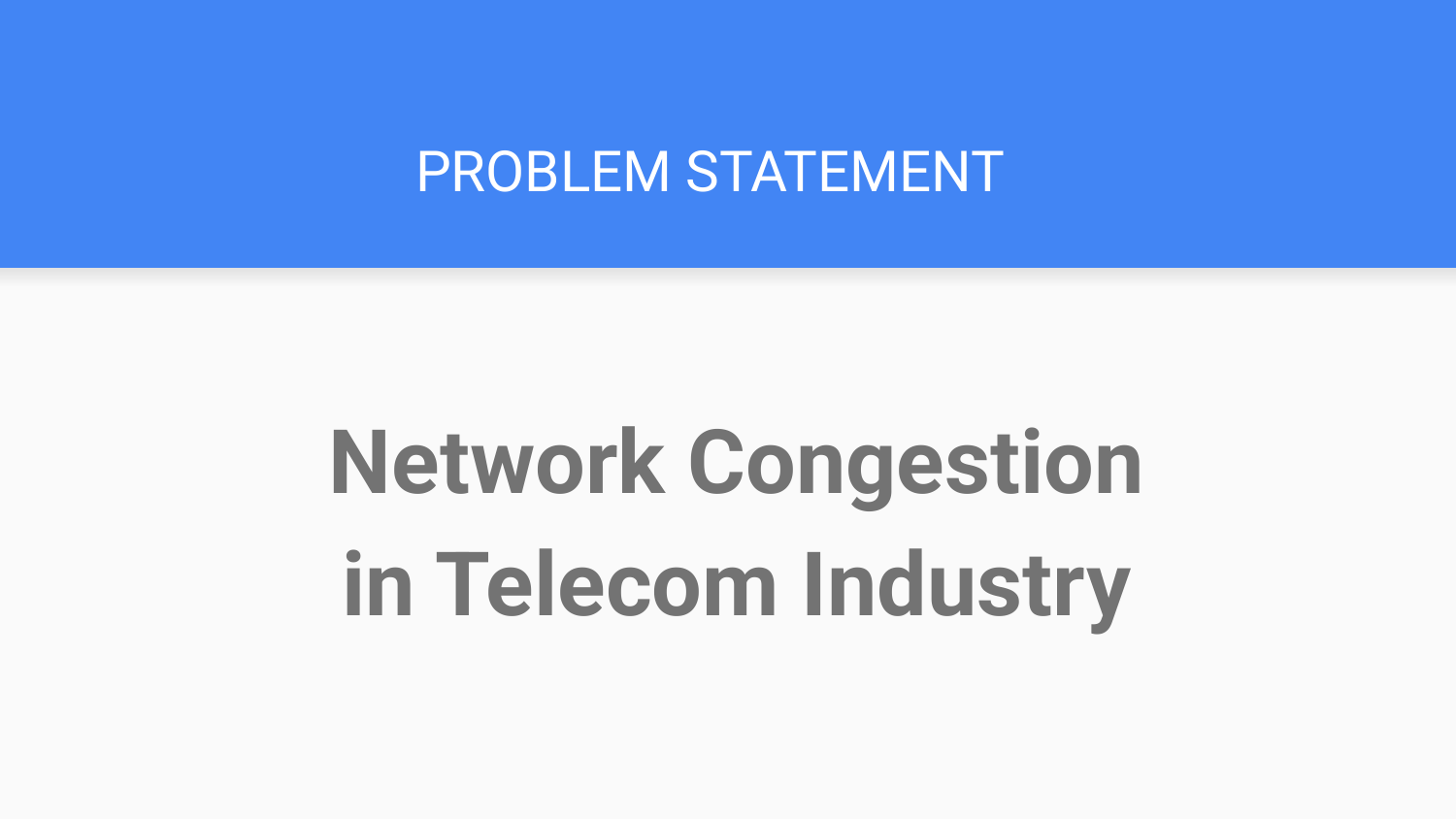

# PROBLEM STATEMENT

Network Congestion
in Telecom Industry